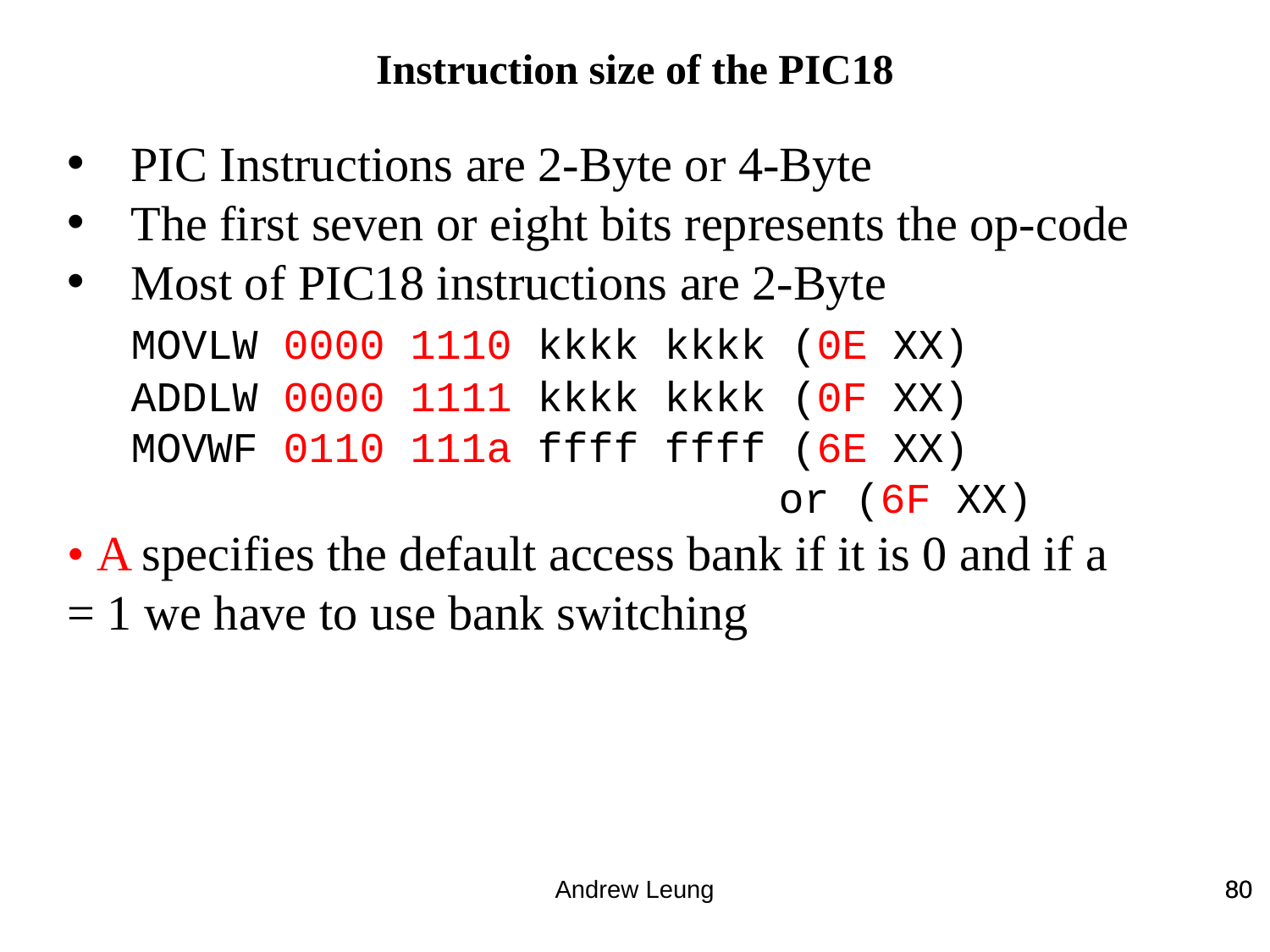

Instruction size of the PIC18
PIC Instructions are 2-Byte or 4-Byte
The first seven or eight bits represents the op-code
Most of PIC18 instructions are 2-Byte
	MOVLW 0000 1110 kkkk kkkk (0E XX)
	ADDLW 0000 1111 kkkk kkkk (0F XX)
	MOVWF 0110 111a ffff ffff (6E XX)
                            or (6F XX)
• A specifies the default access bank if it is 0 and if a
= 1 we have to use bank switching
Andrew Leung
80
80